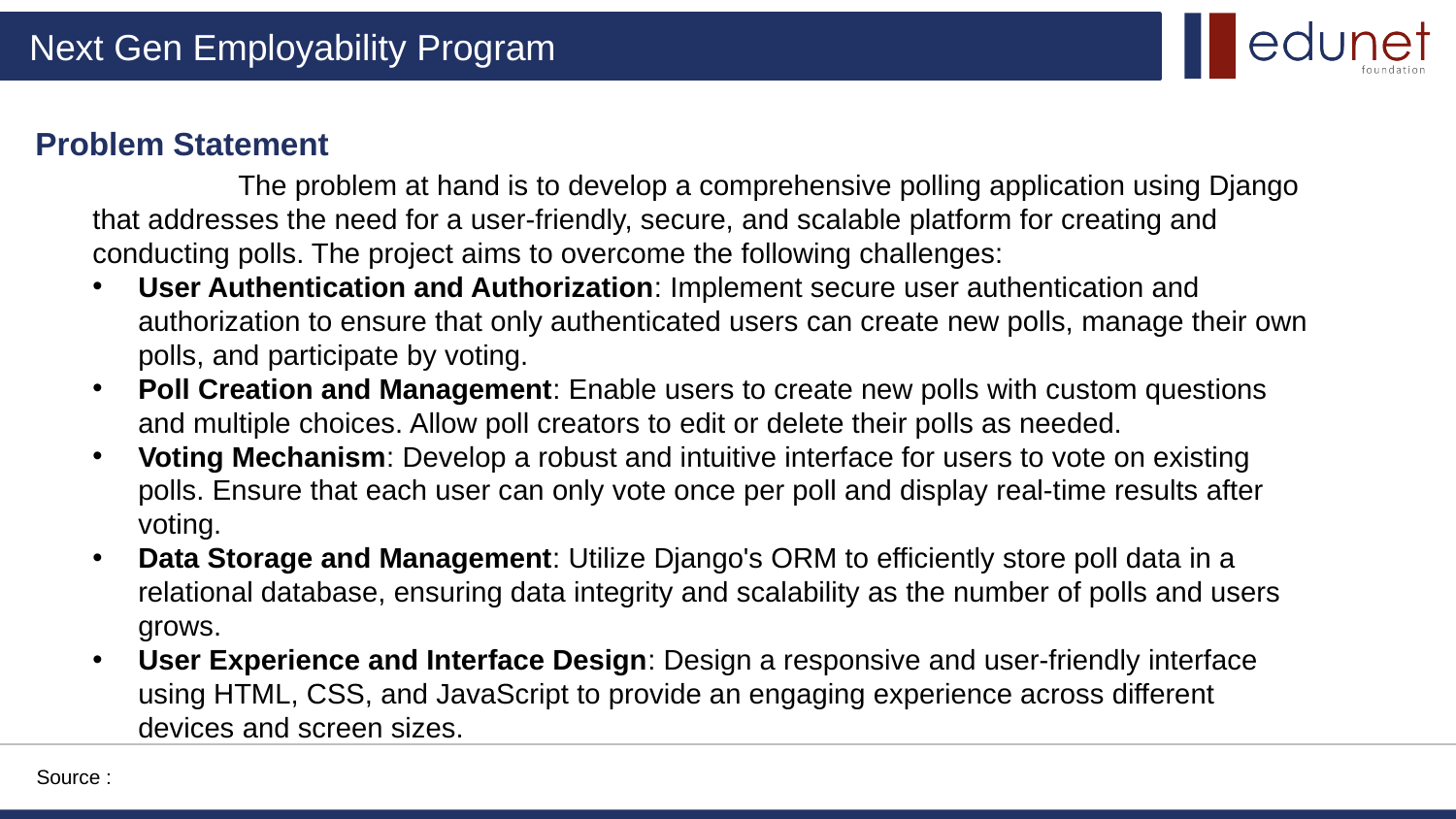

Problem Statement
	The problem at hand is to develop a comprehensive polling application using Django that addresses the need for a user-friendly, secure, and scalable platform for creating and conducting polls. The project aims to overcome the following challenges:
User Authentication and Authorization: Implement secure user authentication and authorization to ensure that only authenticated users can create new polls, manage their own polls, and participate by voting.
Poll Creation and Management: Enable users to create new polls with custom questions and multiple choices. Allow poll creators to edit or delete their polls as needed.
Voting Mechanism: Develop a robust and intuitive interface for users to vote on existing polls. Ensure that each user can only vote once per poll and display real-time results after voting.
Data Storage and Management: Utilize Django's ORM to efficiently store poll data in a relational database, ensuring data integrity and scalability as the number of polls and users grows.
User Experience and Interface Design: Design a responsive and user-friendly interface using HTML, CSS, and JavaScript to provide an engaging experience across different devices and screen sizes.
Source :